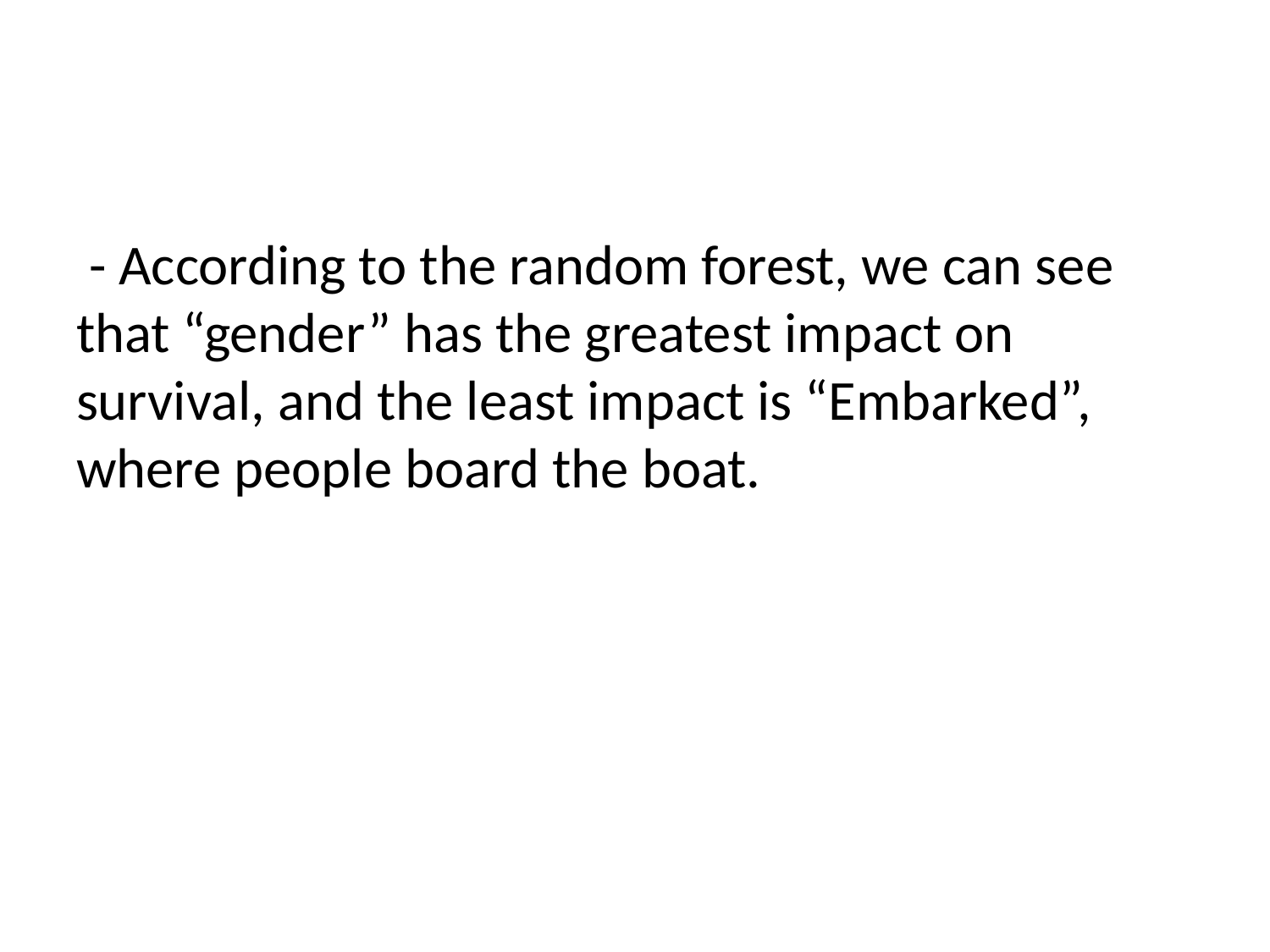

- According to the random forest, we can see that “gender” has the greatest impact on survival, and the least impact is “Embarked”, where people board the boat.